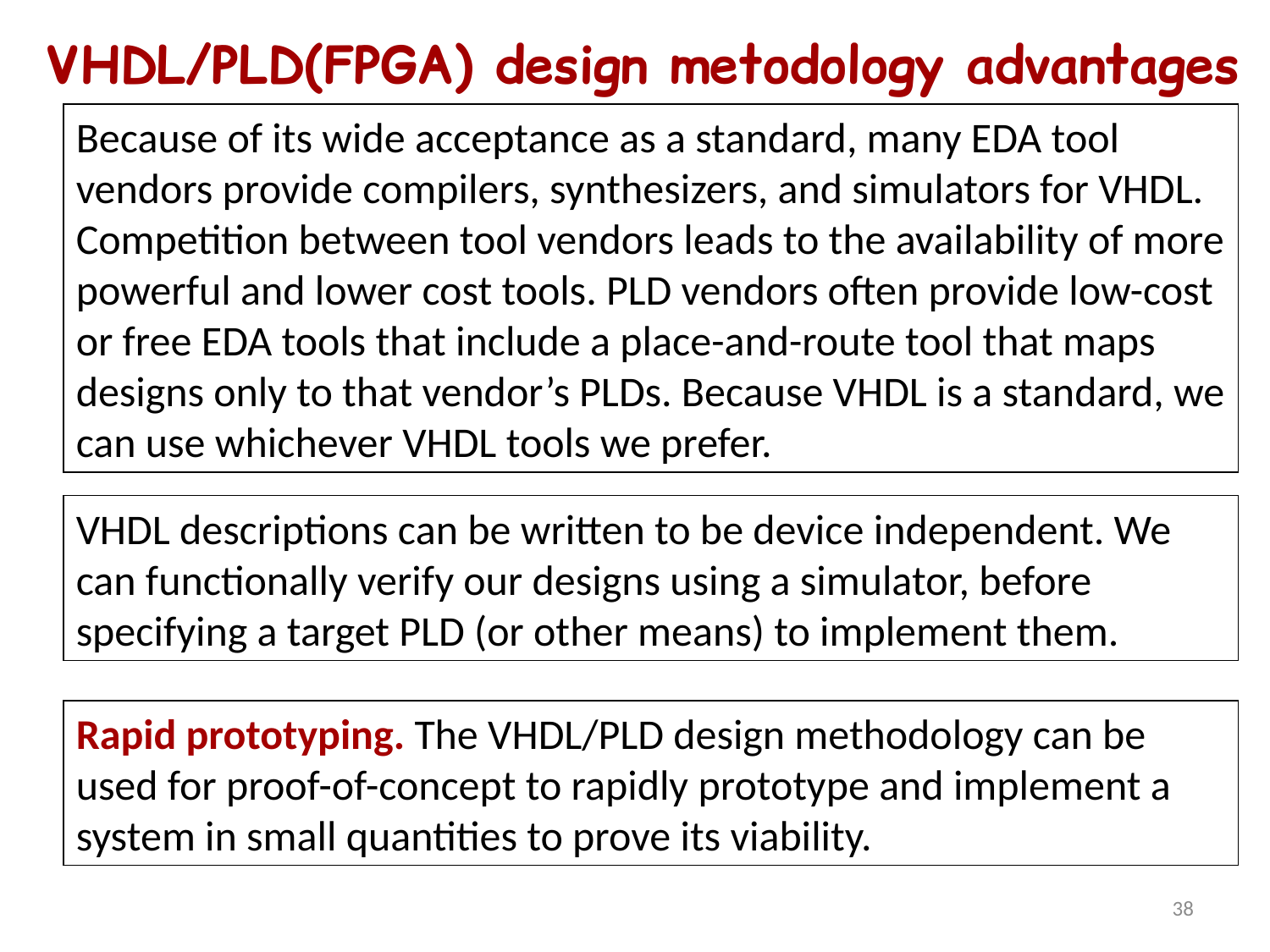

# VHDL/PLD(FPGA) design metodology advantages
Because of its wide acceptance as a standard, many EDA tool vendors provide compilers, synthesizers, and simulators for VHDL. Competition between tool vendors leads to the availability of more powerful and lower cost tools. PLD vendors often provide low-cost or free EDA tools that include a place-and-route tool that maps designs only to that vendor’s PLDs. Because VHDL is a standard, we can use whichever VHDL tools we prefer.
VHDL descriptions can be written to be device independent. We can functionally verify our designs using a simulator, before specifying a target PLD (or other means) to implement them.
Rapid prototyping. The VHDL/PLD design methodology can be used for proof-of-concept to rapidly prototype and implement a system in small quantities to prove its viability.
38